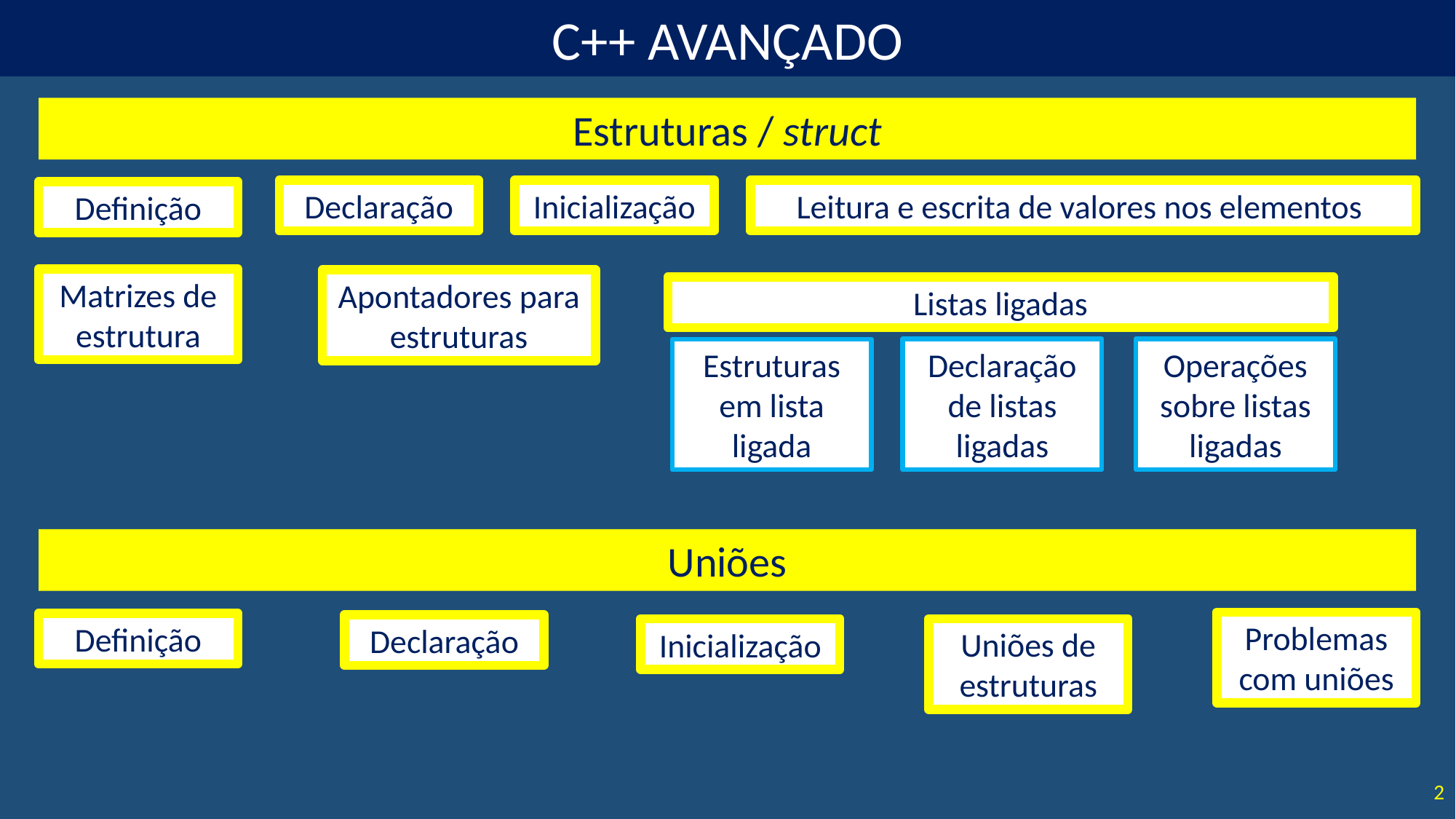

Estruturas / struct
Declaração
Inicialização
Leitura e escrita de valores nos elementos
Definição
Matrizes de estrutura
Apontadores para estruturas
Listas ligadas
Declaração de listas ligadas
Operações sobre listas ligadas
Estruturas em lista ligada
Uniões
Problemas com uniões
Definição
Declaração
Inicialização
Uniões de estruturas